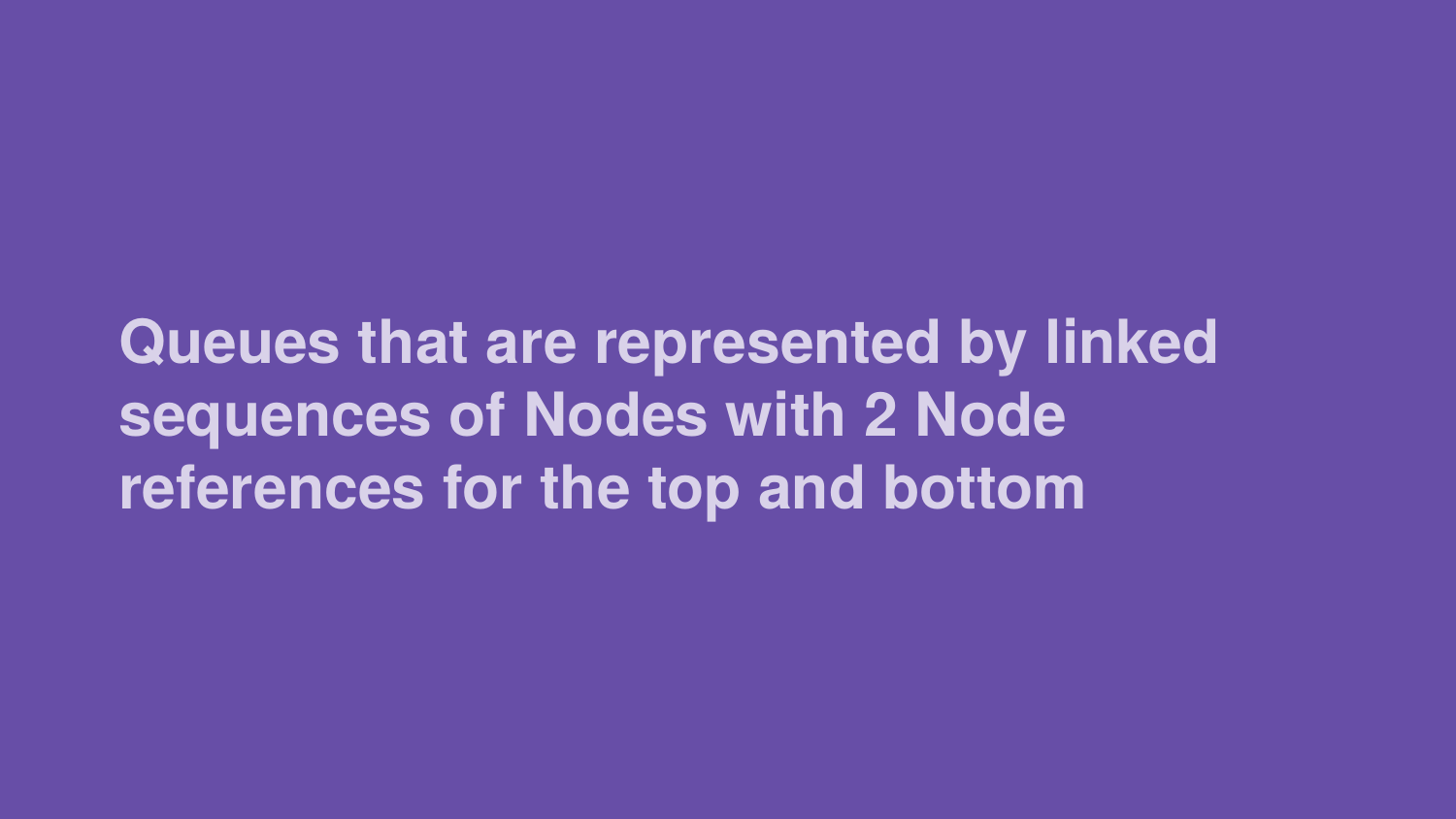

Queues that are represented by linked sequences of Nodes with 2 Node references for the top and bottom